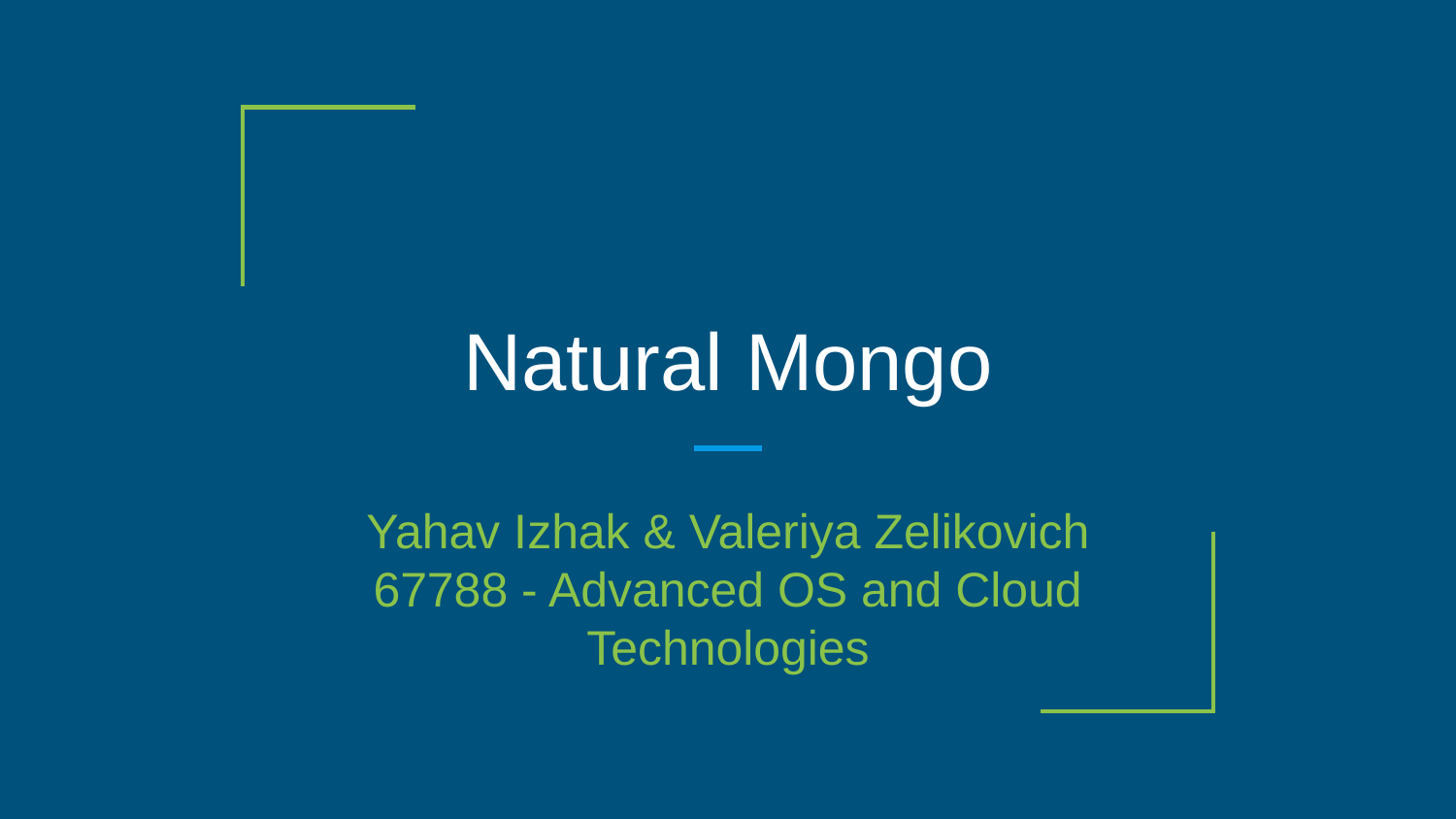

# Natural Mongo
Yahav Izhak & Valeriya Zelikovich
67788 - Advanced OS and Cloud Technologies